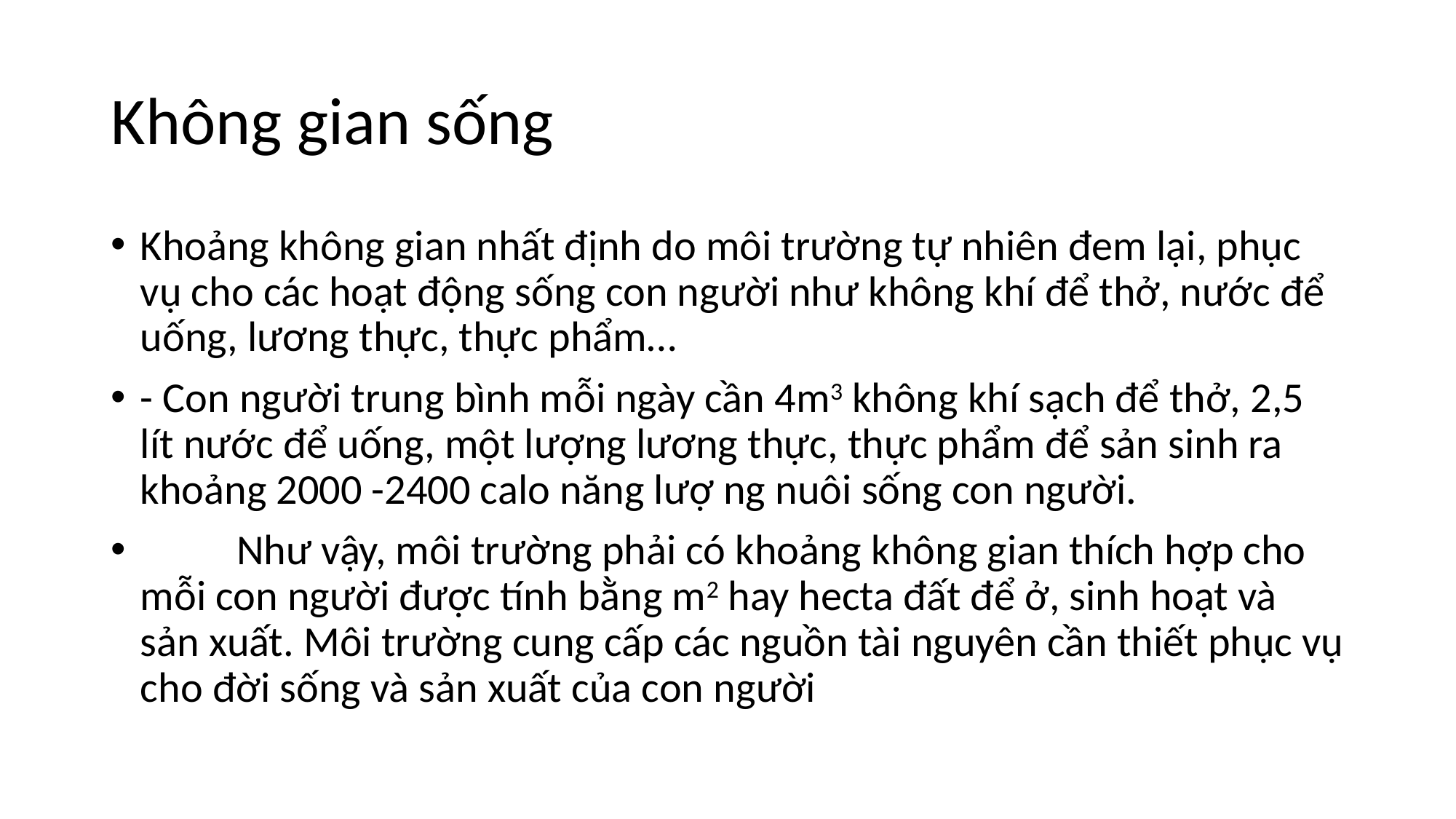

# Không gian sống
Khoảng không gian nhất định do môi tr­ường tự nhiên đem lại, phục vụ cho các hoạt động sống con ng­ười như không khí để thở, n­ước để uống, l­ương thực, thực phẩm…
- Con ng­ười trung bình mỗi ngày cần 4m3 không khí sạch để thở, 2,5 lít n­ước để uống, một l­ượng lương thực, thực phẩm để sản sinh ra khoảng 2000 -2400 calo năng l­ượ ng nuôi sống con ng­ười.
          Nh­ư vậy, môi tr­ường phải có khoảng không gian thích hợp cho mỗi con ng­ười đ­ược tính bằng m2 hay hecta đất để ở, sinh hoạt và sản xuất. Môi tr­ường cung cấp các nguồn tài nguyên cần thiết phục vụ cho đời sống và sản xuất của con ng­ười